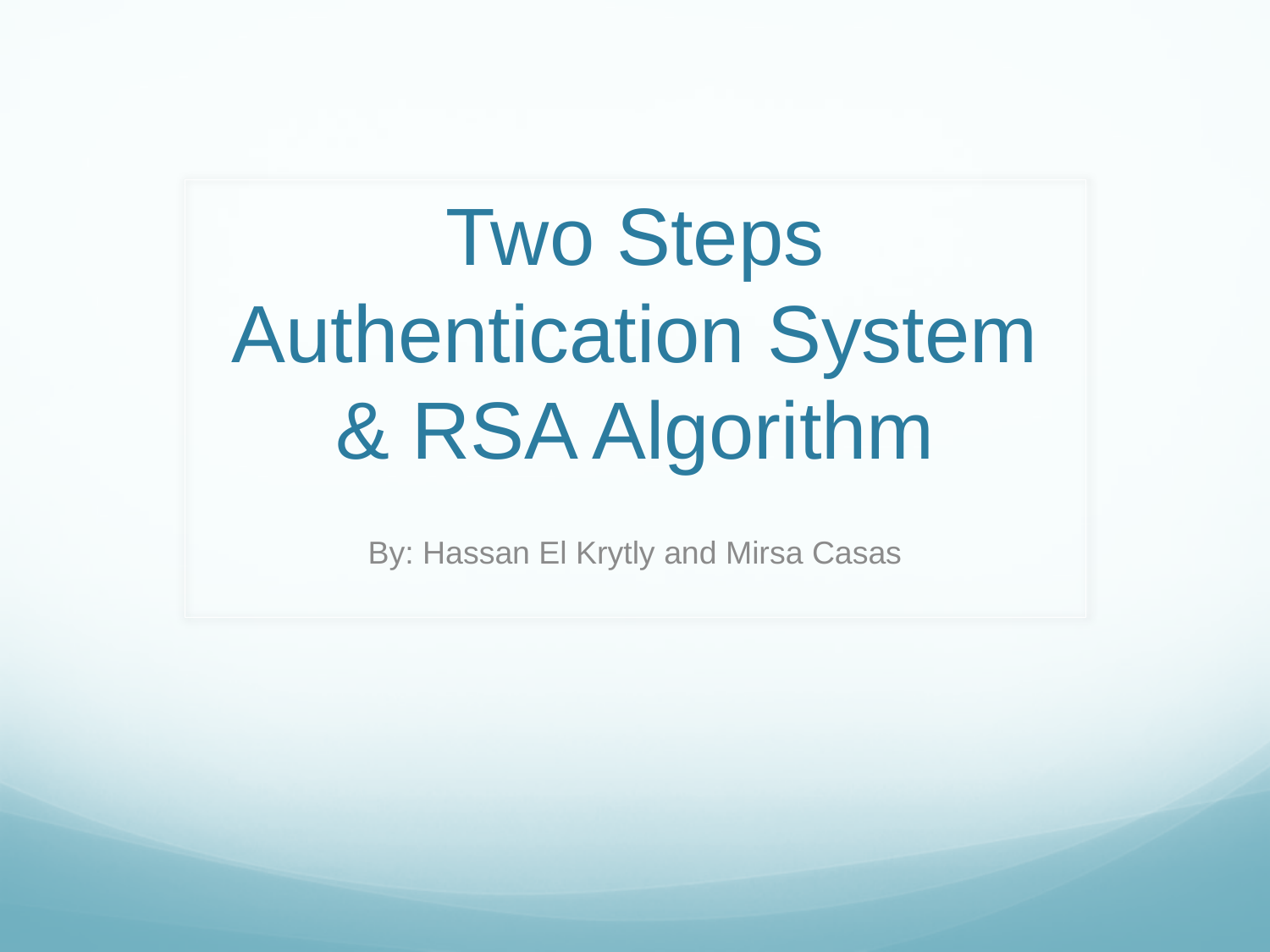

# Two Steps Authentication System & RSA Algorithm

By: Hassan El Krytly and Mirsa Casas